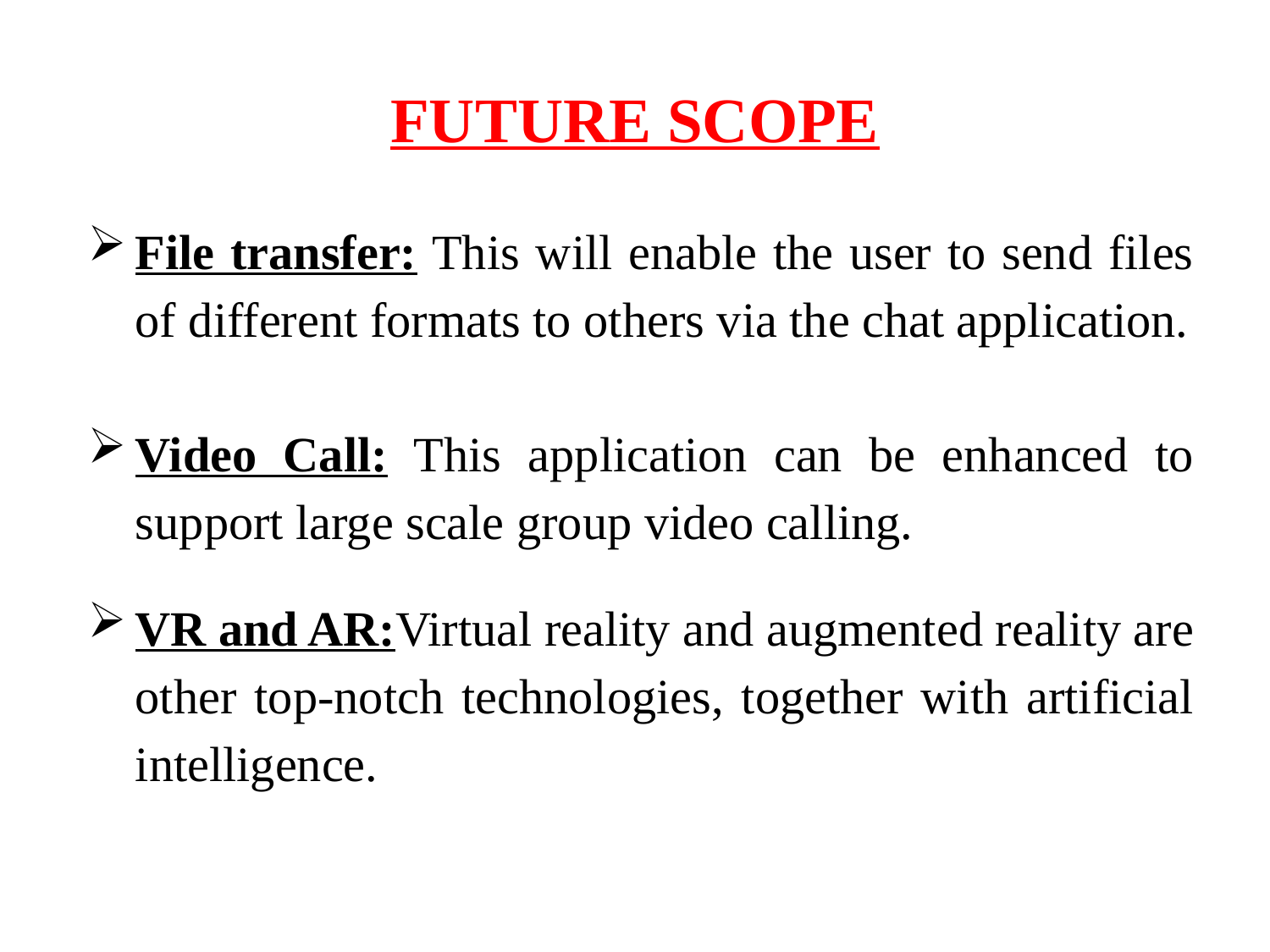

# FUTURE SCOPE
File transfer: This will enable the user to send files of different formats to others via the chat application.

Video Call: This application can be enhanced to support large scale group video calling.

VR and AR:Virtual reality and augmented reality are other top-notch technologies, together with artificial intelligence.